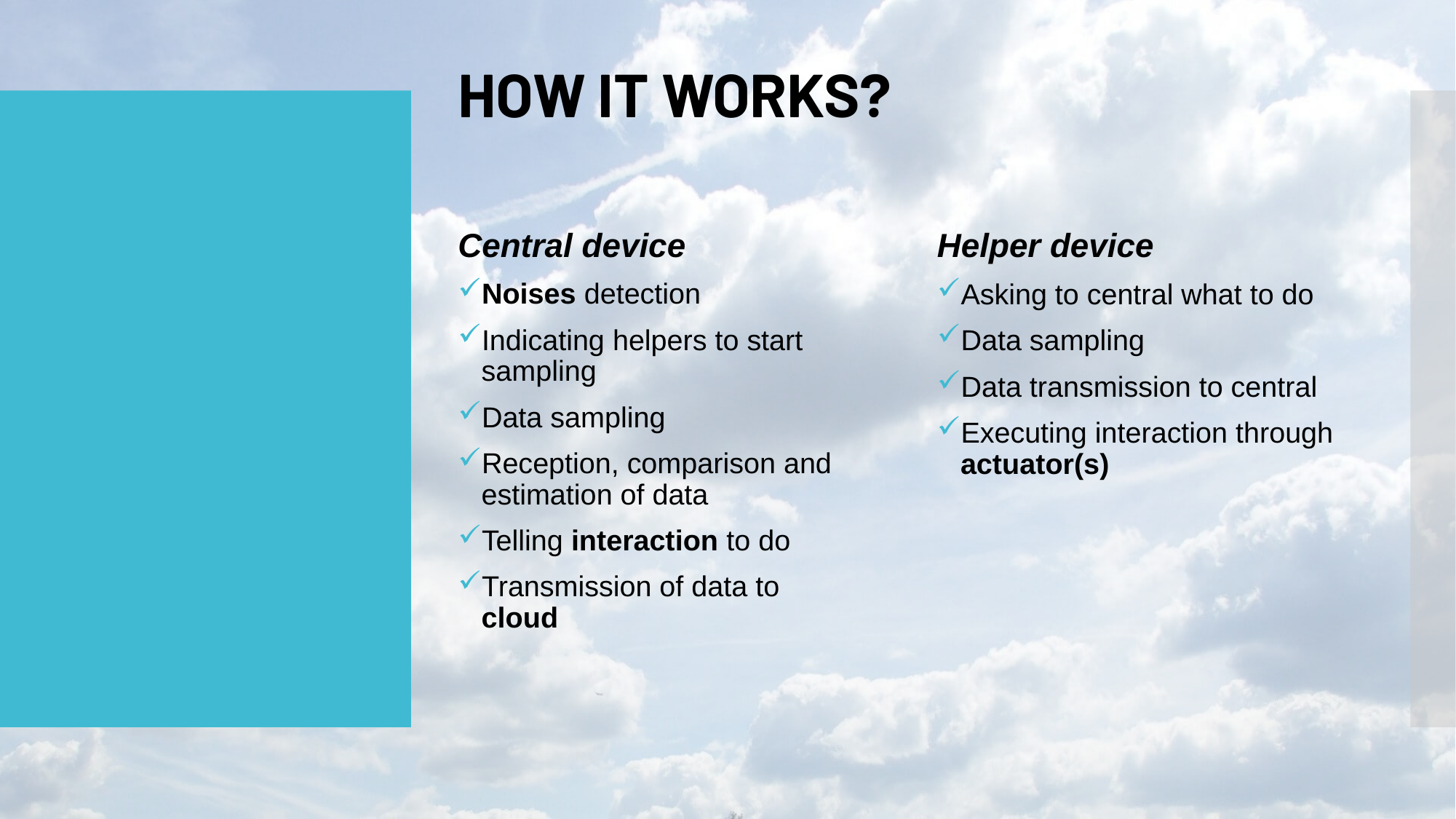

HOW IT WORKS?
Central device
Noises detection
Indicating helpers to start sampling
Data sampling
Reception, comparison and estimation of data
Telling interaction to do
Transmission of data to cloud
Helper device
Asking to central what to do
Data sampling
Data transmission to central
Executing interaction through actuator(s)